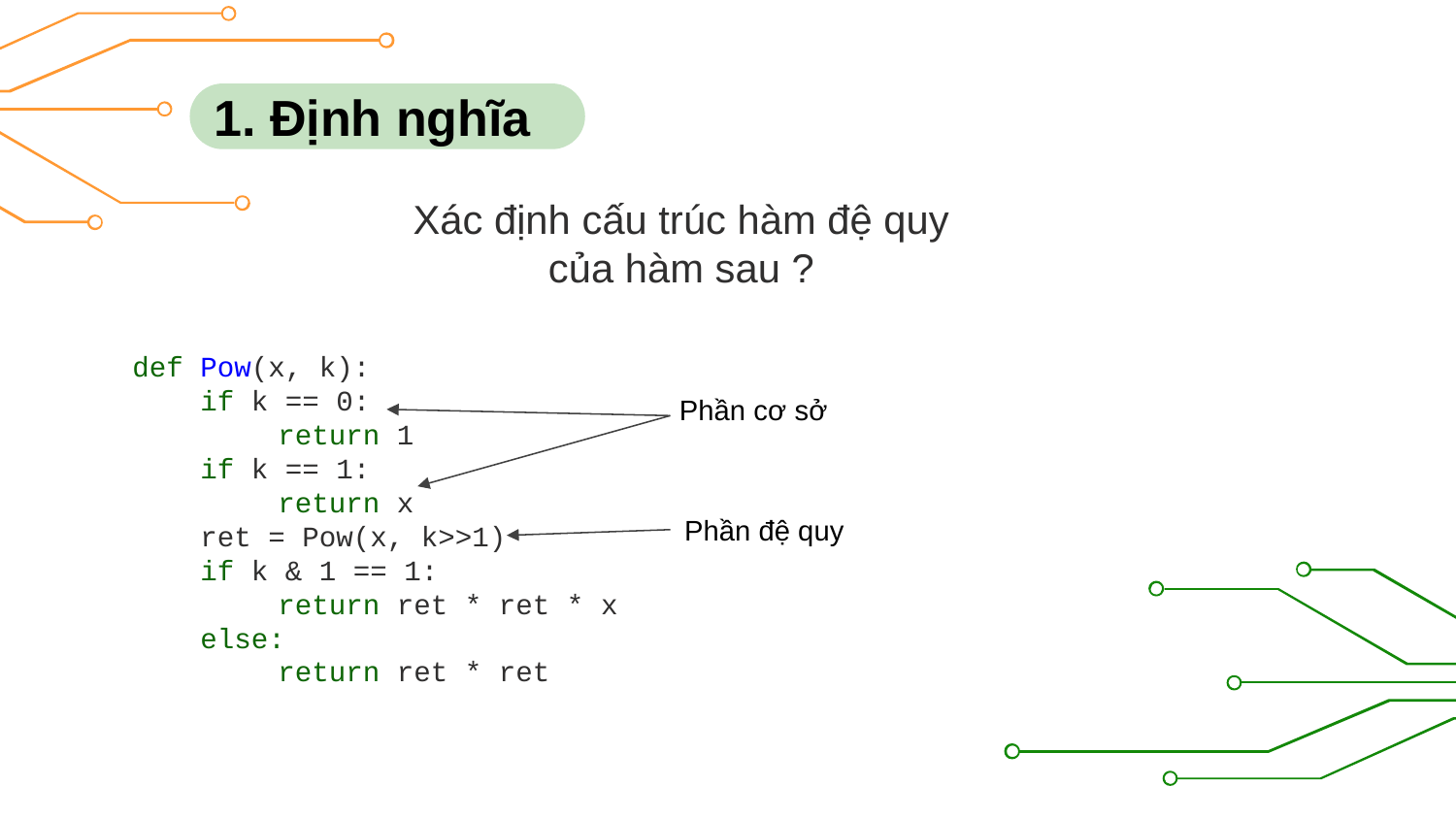

1. Định nghĩa
Xác định cấu trúc hàm đệ quy
của hàm sau ?
def Pow(x, k):
    if k == 0:
	return 1
    if k == 1:
	return x
    ret = Pow(x, k>>1)
    if k & 1 == 1:
	return ret * ret * x
    else:
	return ret * ret
Phần cơ sở
Phần đệ quy